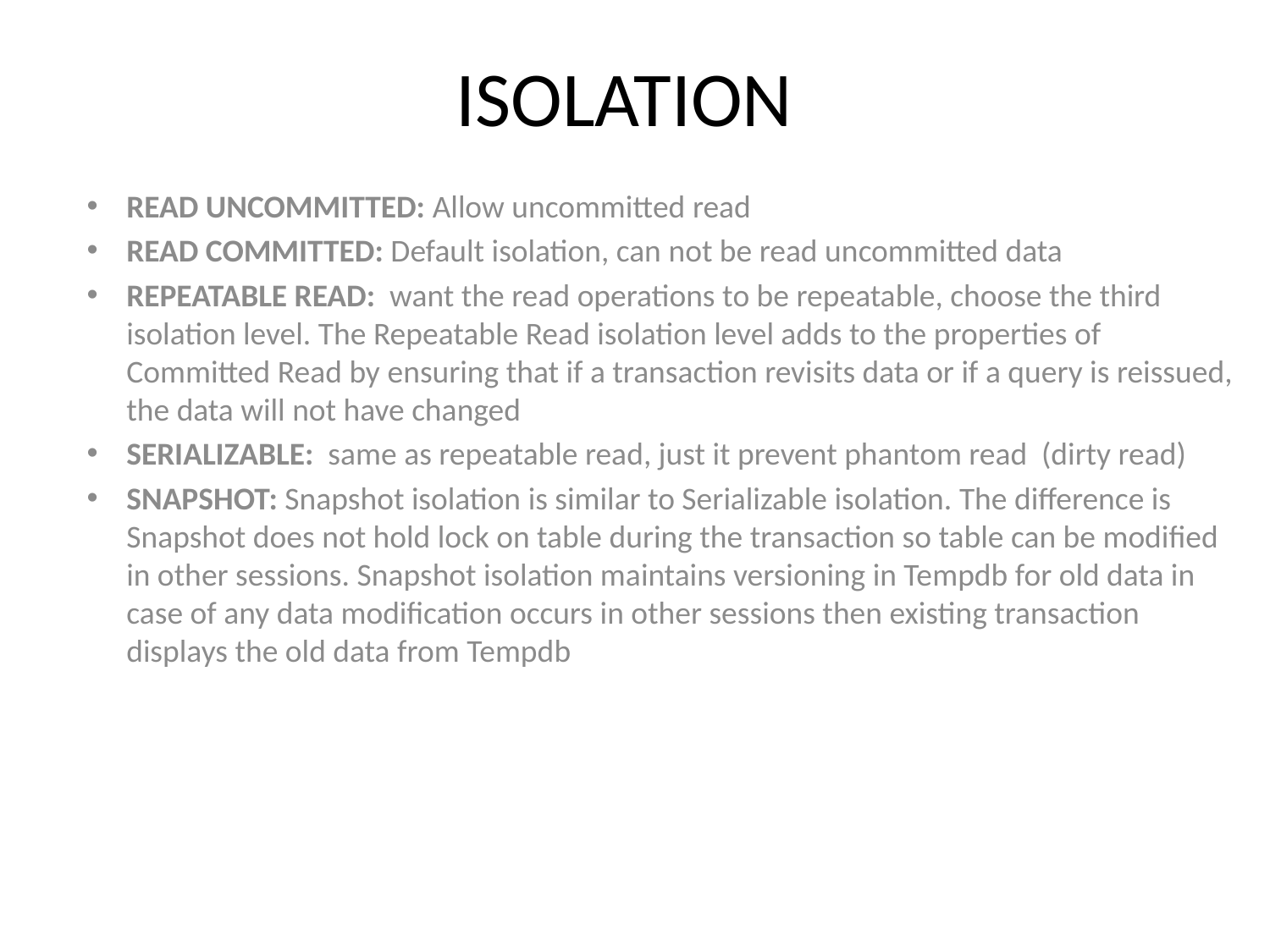

# ISOLATION
READ UNCOMMITTED: Allow uncommitted read
READ COMMITTED: Default isolation, can not be read uncommitted data
REPEATABLE READ:  want the read operations to be repeatable, choose the third isolation level. The Repeatable Read isolation level adds to the properties of Committed Read by ensuring that if a transaction revisits data or if a query is reissued, the data will not have changed
SERIALIZABLE:  same as repeatable read, just it prevent phantom read  (dirty read)
SNAPSHOT: Snapshot isolation is similar to Serializable isolation. The difference is Snapshot does not hold lock on table during the transaction so table can be modified in other sessions. Snapshot isolation maintains versioning in Tempdb for old data in case of any data modification occurs in other sessions then existing transaction displays the old data from Tempdb